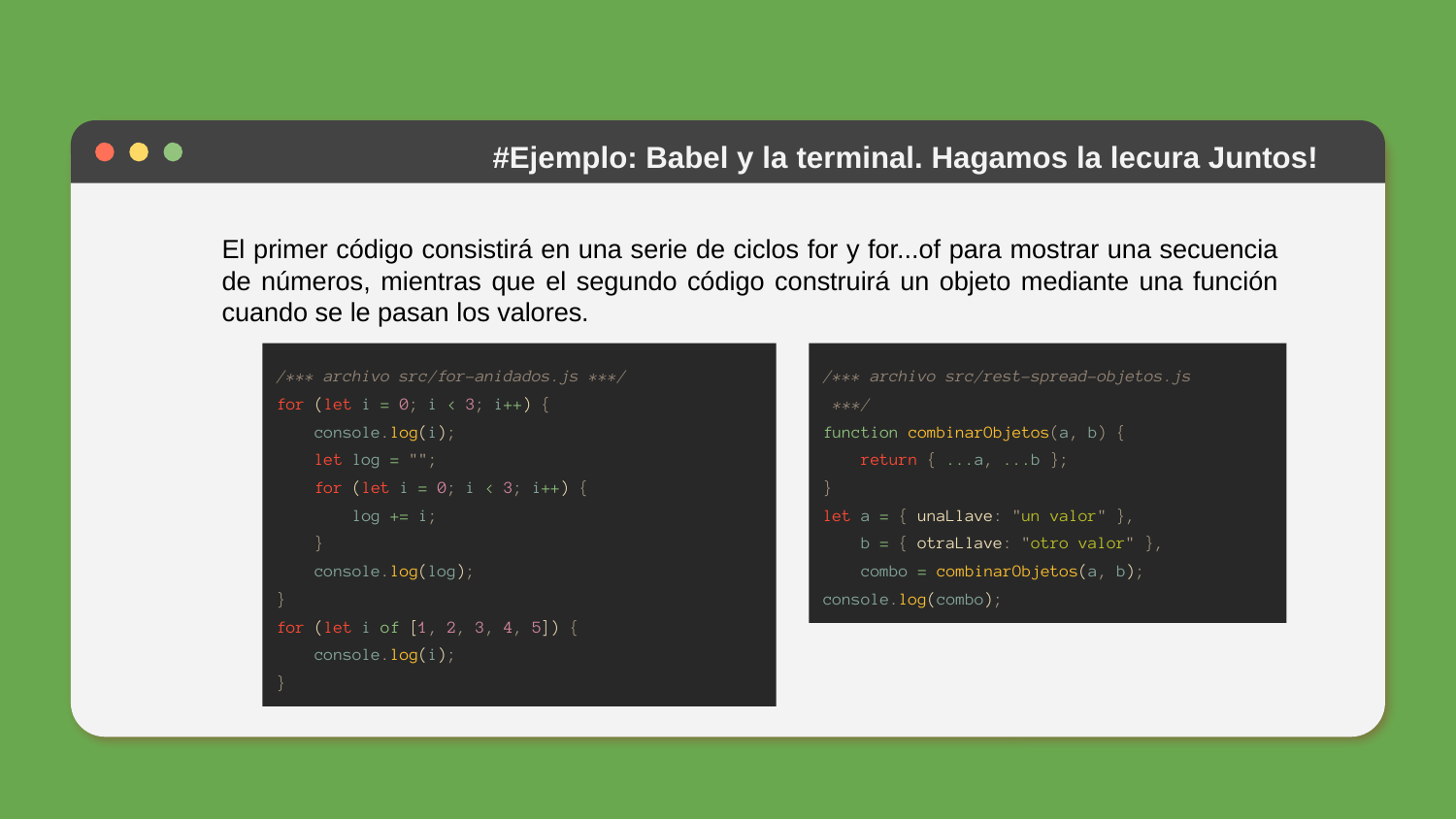

# #Ejemplo: Babel y la terminal. Hagamos la lecura Juntos!
El primer código consistirá en una serie de ciclos for y for...of para mostrar una secuencia de números, mientras que el segundo código construirá un objeto mediante una función cuando se le pasan los valores.
/*** archivo src/for-anidados.js ***/
for (let i = 0; i < 3; i++) {
    console.log(i);
    let log = "";
    for (let i = 0; i < 3; i++) {
        log += i;
    }
    console.log(log);
}
for (let i of [1, 2, 3, 4, 5]) {
    console.log(i);
}
/*** archivo src/rest-spread-objetos.js
 ***/
function combinarObjetos(a, b) {
    return { ...a, ...b };
}
let a = { unaLlave: "un valor" },
    b = { otraLlave: "otro valor" },
    combo = combinarObjetos(a, b);
console.log(combo);